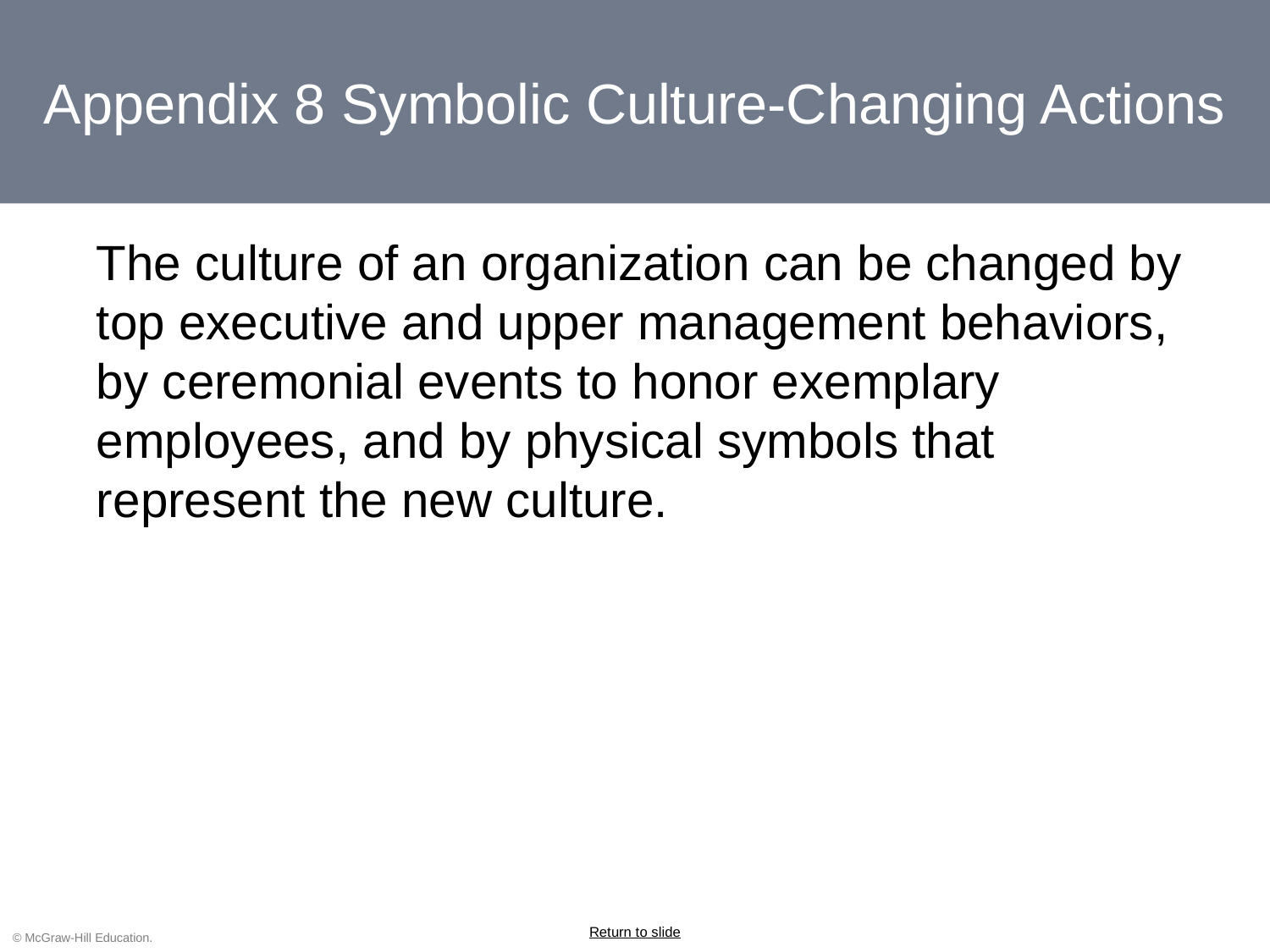

# Appendix 8 Symbolic Culture-Changing Actions
The culture of an organization can be changed by top executive and upper management behaviors, by ceremonial events to honor exemplary employees, and by physical symbols that represent the new culture.
Return to slide